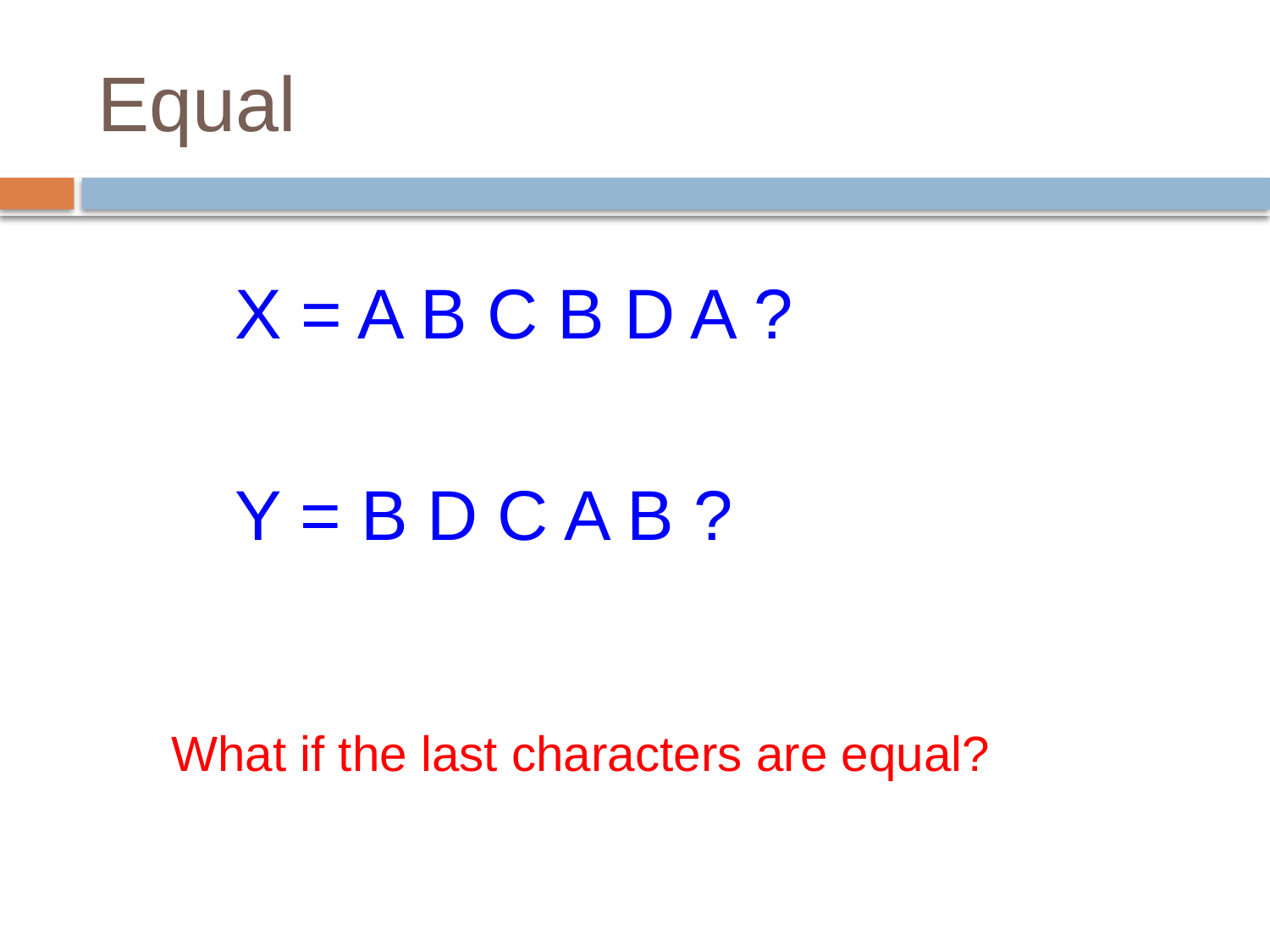

# Equal
X = A B C B D A ?
Y = B D C A B ?
What if the last characters are equal?